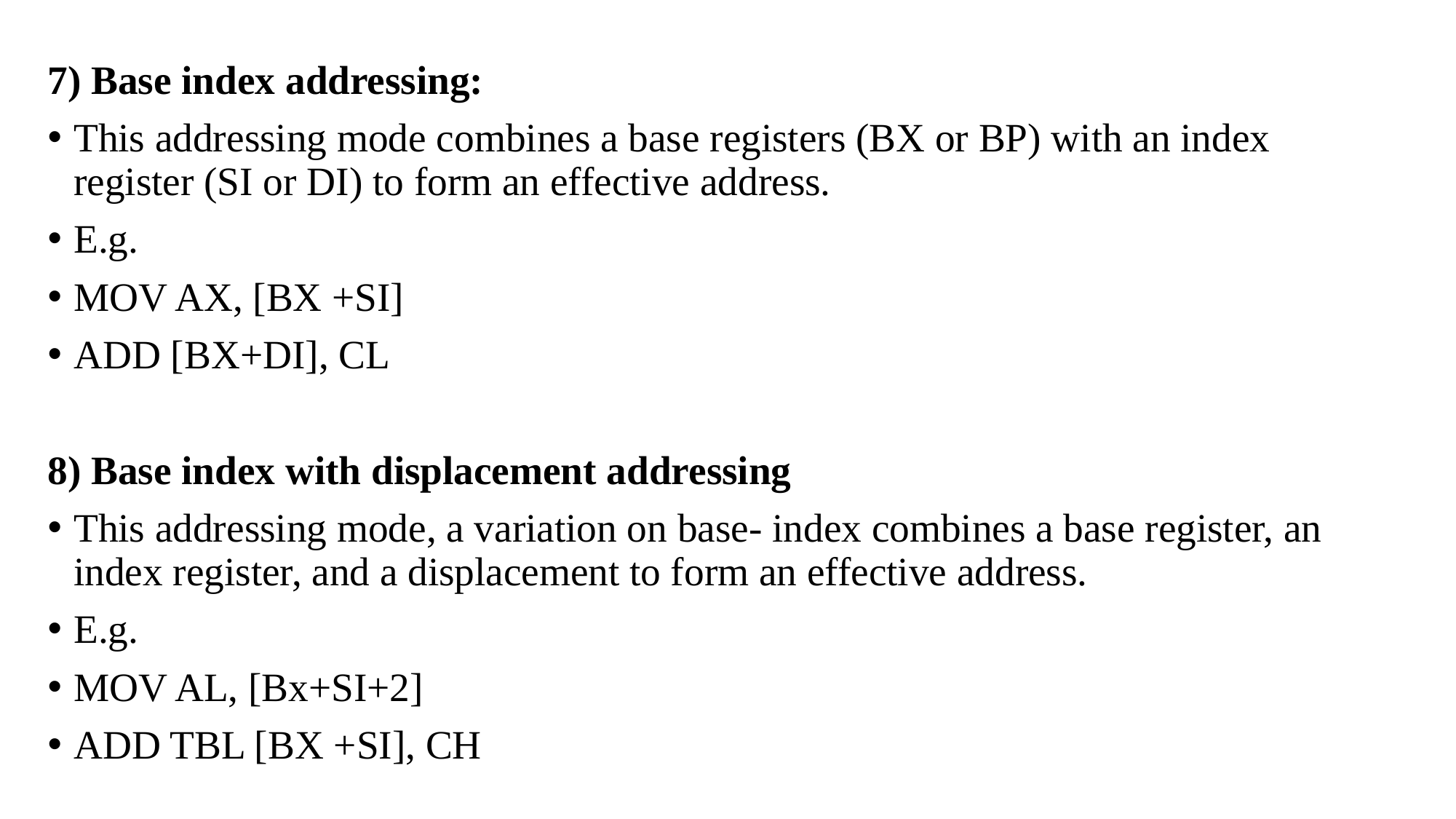

7) Base index addressing:
This addressing mode combines a base registers (BX or BP) with an index register (SI or DI) to form an effective address.
E.g.
MOV AX, [BX +SI]
ADD [BX+DI], CL

8) Base index with displacement addressing
This addressing mode, a variation on base- index combines a base register, an index register, and a displacement to form an effective address.
E.g.
MOV AL, [Bx+SI+2]
ADD TBL [BX +SI], CH